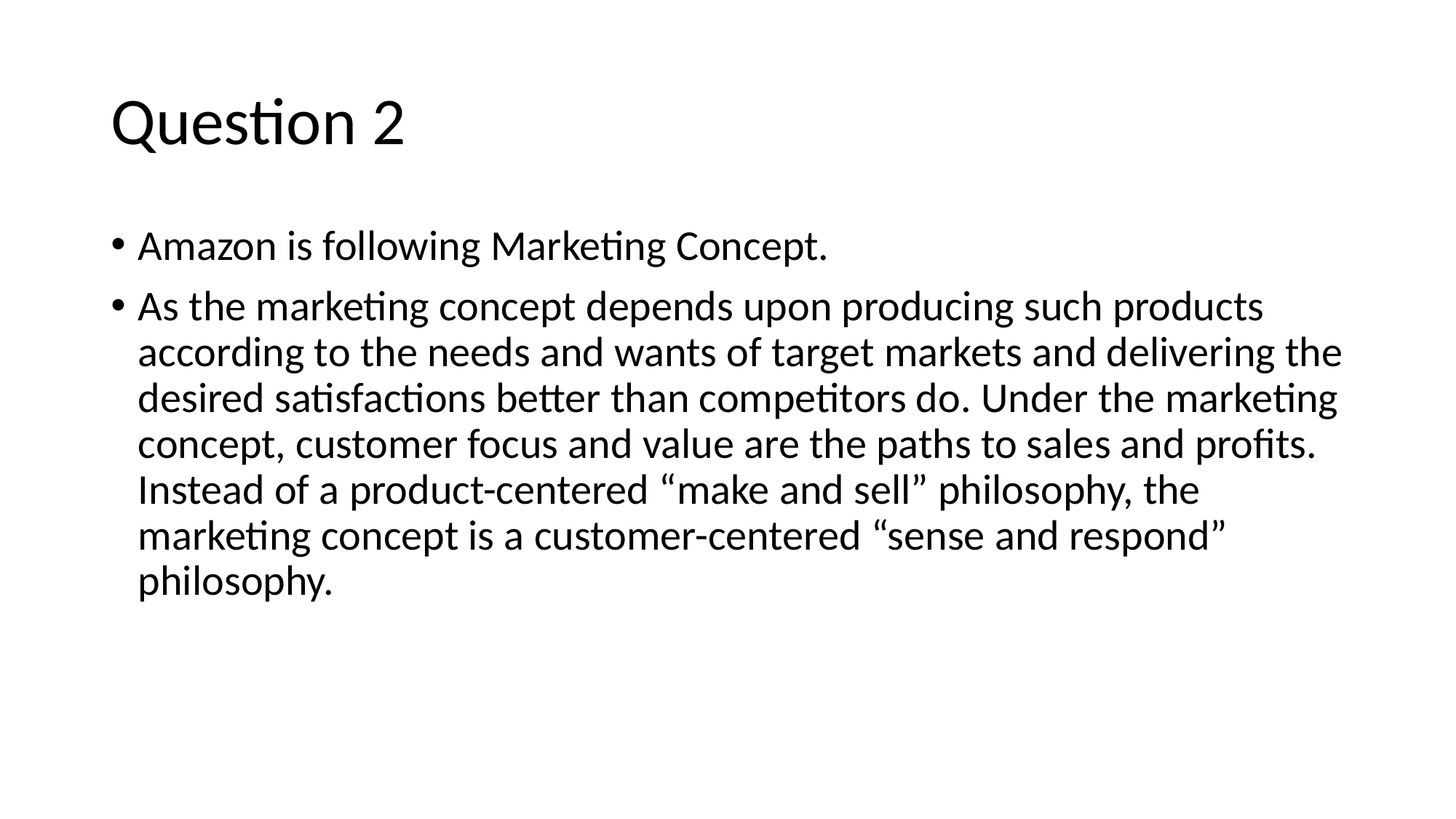

# Question 2
Amazon is following Marketing Concept.
As the marketing concept depends upon producing such products according to the needs and wants of target markets and delivering the desired satisfactions better than competitors do. Under the marketing concept, customer focus and value are the paths to sales and profits. Instead of a product-centered “make and sell” philosophy, the marketing concept is a customer-centered “sense and respond” philosophy.